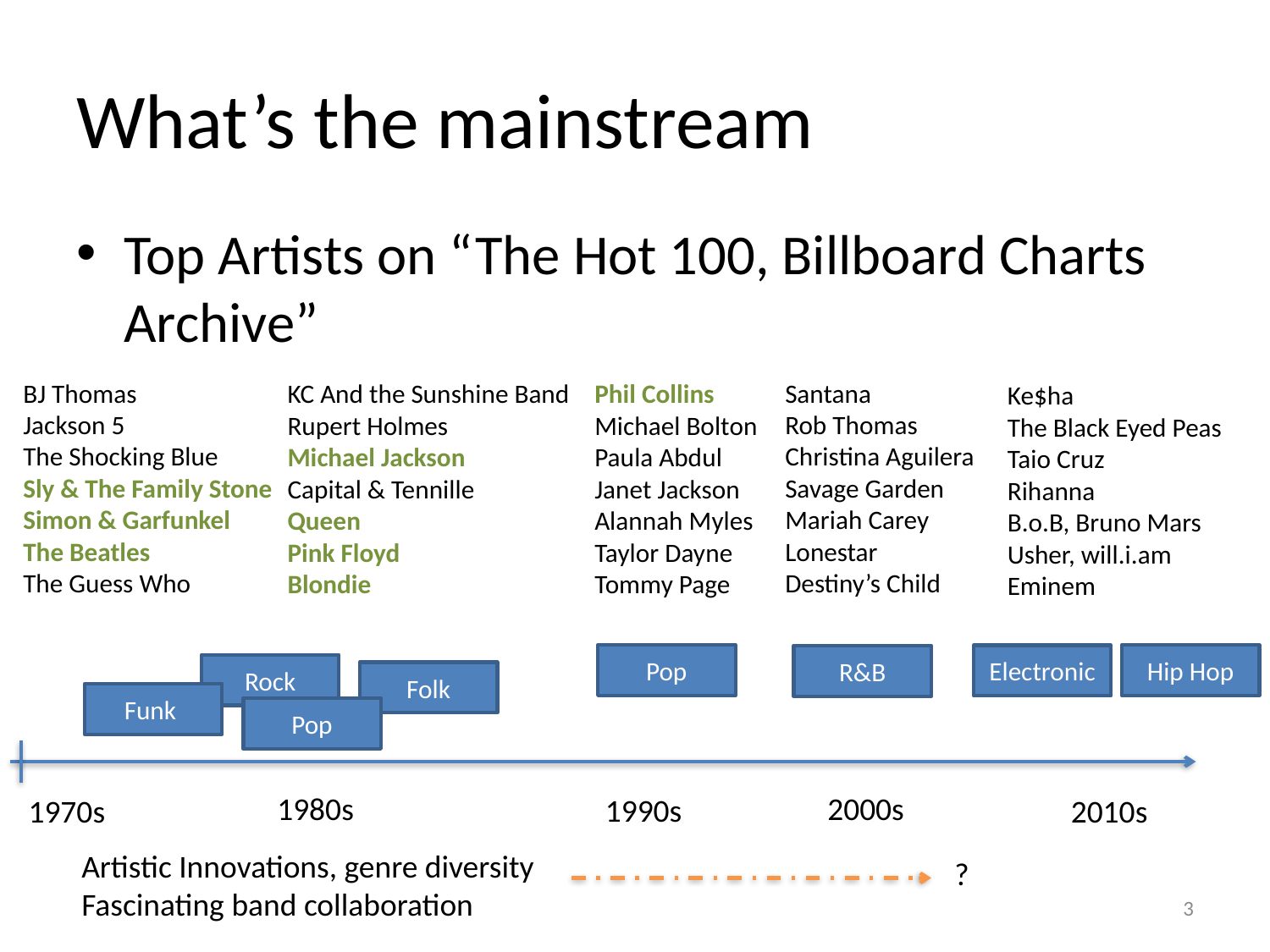

# What’s the mainstream
Top Artists on “The Hot 100, Billboard Charts Archive”
BJ Thomas
Jackson 5
The Shocking Blue
Sly & The Family Stone
Simon & Garfunkel
The Beatles
The Guess Who
Santana
Rob Thomas
Christina Aguilera
Savage Garden
Mariah Carey
Lonestar
Destiny’s Child
KC And the Sunshine Band
Rupert Holmes
Michael Jackson
Capital & Tennille
Queen
Pink Floyd
Blondie
Phil Collins
Michael Bolton
Paula Abdul
Janet Jackson
Alannah Myles
Taylor Dayne
Tommy Page
Ke$ha
The Black Eyed Peas
Taio Cruz
Rihanna
B.o.B, Bruno Mars
Usher, will.i.am
Eminem
Pop
Hip Hop
Electronic
R&B
Rock
Folk
Funk
Pop
1980s
2000s
1990s
1970s
2010s
Artistic Innovations, genre diversity
Fascinating band collaboration
?
3